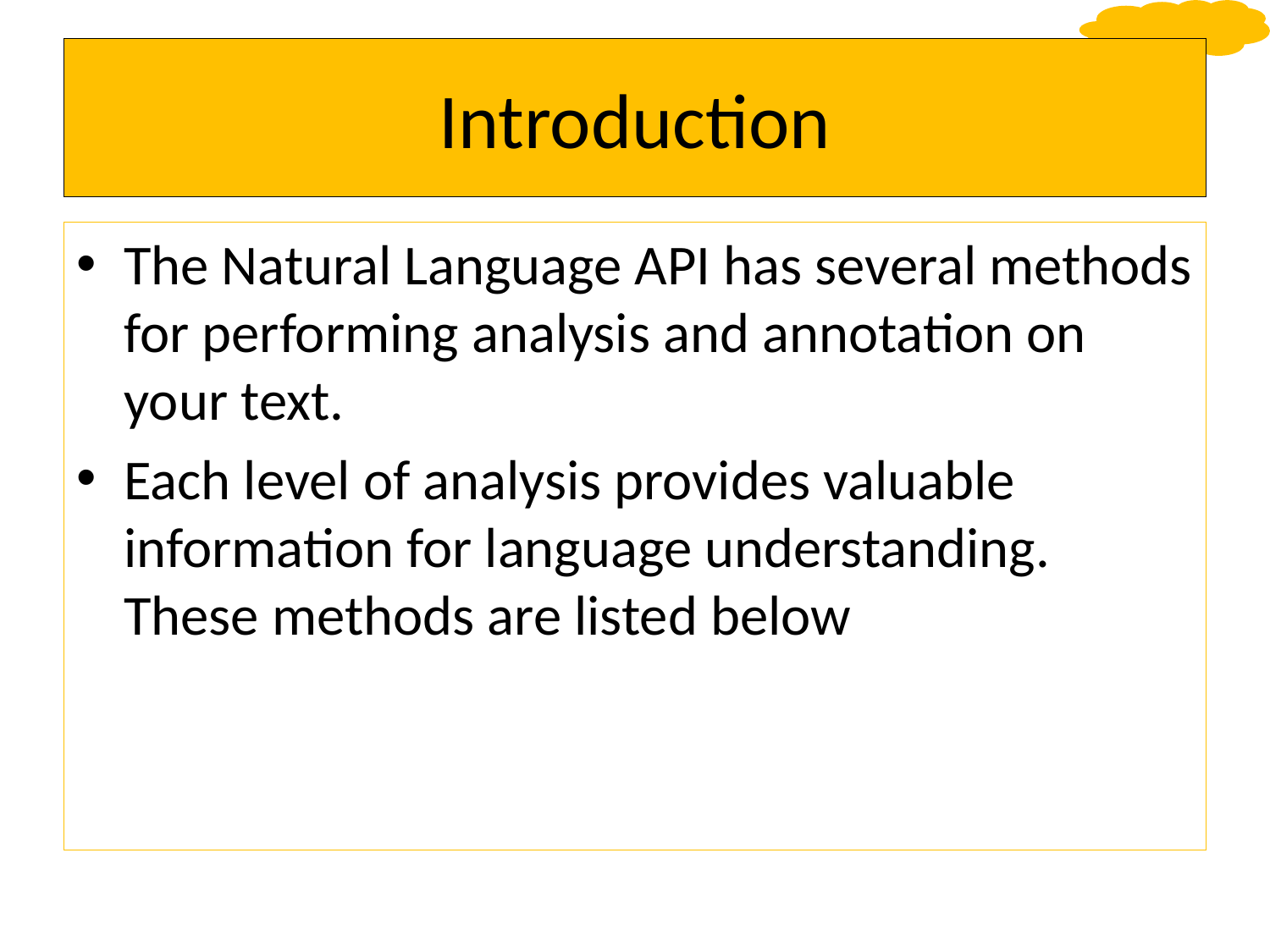

# Introduction
The Natural Language API has several methods for performing analysis and annotation on your text.
Each level of analysis provides valuable information for language understanding. These methods are listed below